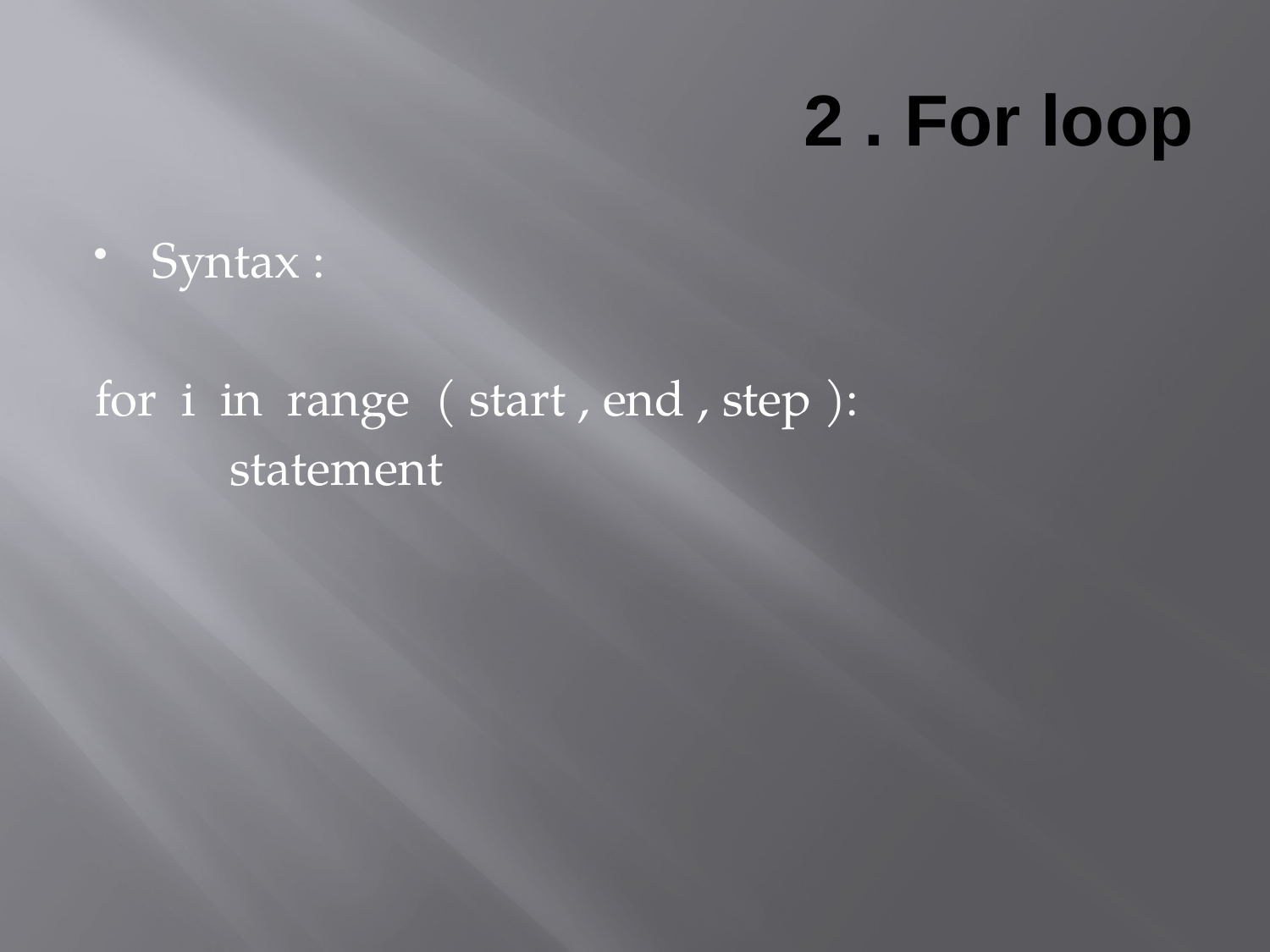

# 2 . For loop
Syntax :

for  i  in  range  ( start , end , step ):
           statement